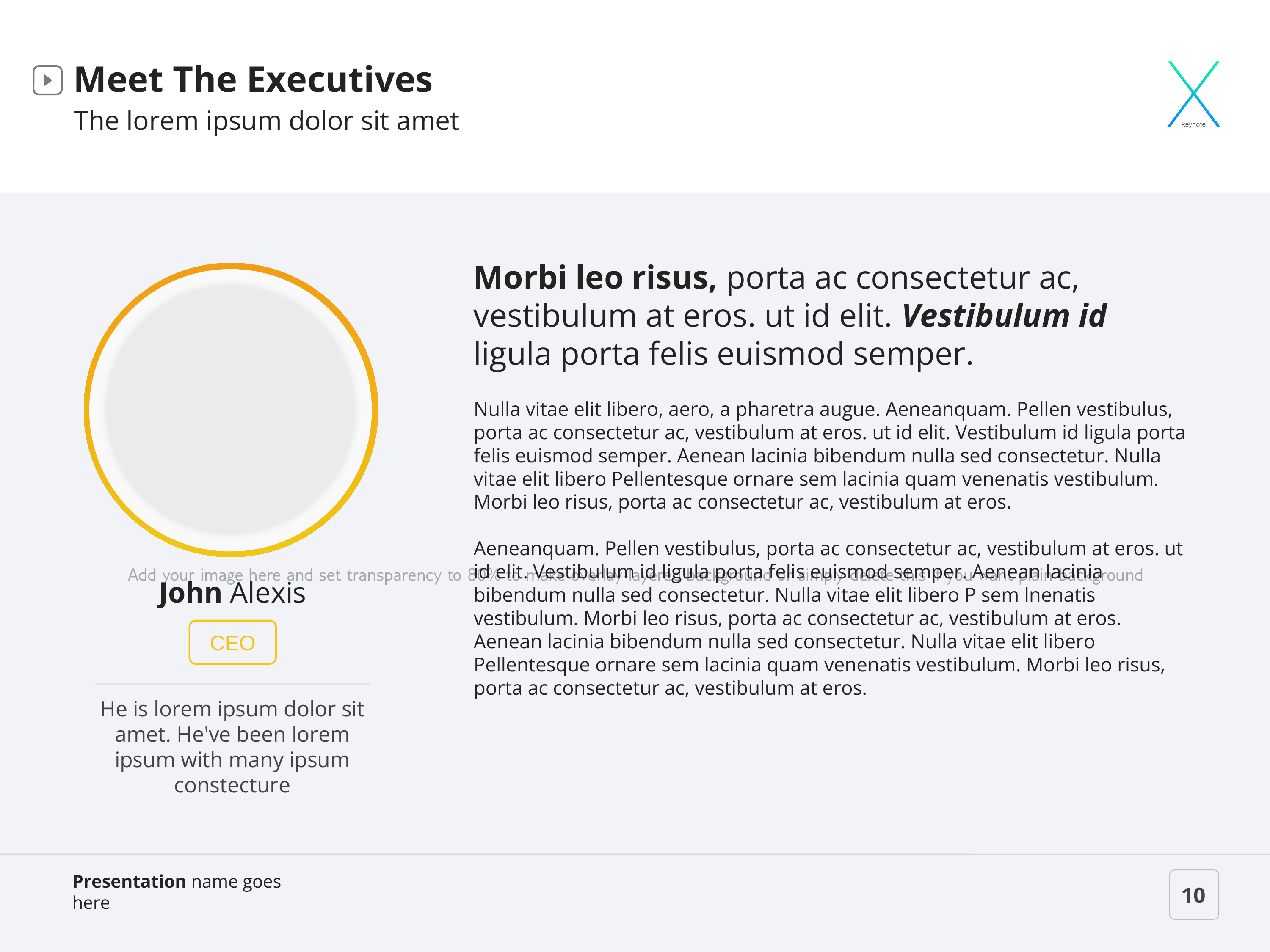

Meet The Executives
The lorem ipsum dolor sit amet
Morbi leo risus, porta ac consectetur ac, vestibulum at eros. ut id elit. Vestibulum id ligula porta felis euismod semper.

Nulla vitae elit libero, aero, a pharetra augue. Aeneanquam. Pellen vestibulus, porta ac consectetur ac, vestibulum at eros. ut id elit. Vestibulum id ligula porta felis euismod semper. Aenean lacinia bibendum nulla sed consectetur. Nulla vitae elit libero Pellentesque ornare sem lacinia quam venenatis vestibulum. Morbi leo risus, porta ac consectetur ac, vestibulum at eros.

Aeneanquam. Pellen vestibulus, porta ac consectetur ac, vestibulum at eros. ut id elit. Vestibulum id ligula porta felis euismod semper. Aenean lacinia bibendum nulla sed consectetur. Nulla vitae elit libero P sem lnenatis vestibulum. Morbi leo risus, porta ac consectetur ac, vestibulum at eros. Aenean lacinia bibendum nulla sed consectetur. Nulla vitae elit libero Pellentesque ornare sem lacinia quam venenatis vestibulum. Morbi leo risus, porta ac consectetur ac, vestibulum at eros.

John Alexis
CEO

He is lorem ipsum dolor sit amet. He've been lorem ipsum with many ipsum constecture
10